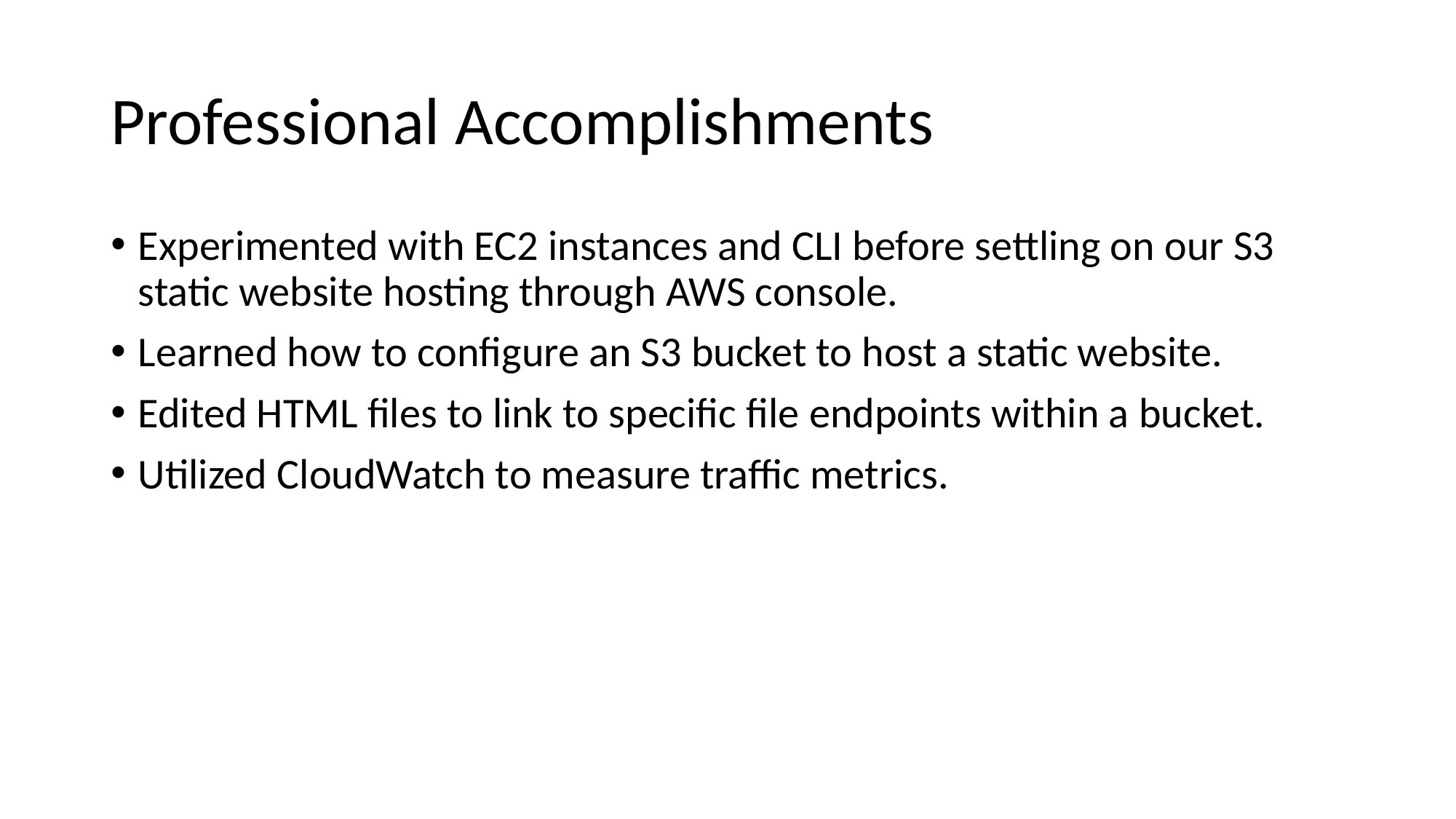

# Professional Accomplishments
Experimented with EC2 instances and CLI before settling on our S3 static website hosting through AWS console.
Learned how to configure an S3 bucket to host a static website.
Edited HTML files to link to specific file endpoints within a bucket.
Utilized CloudWatch to measure traffic metrics.